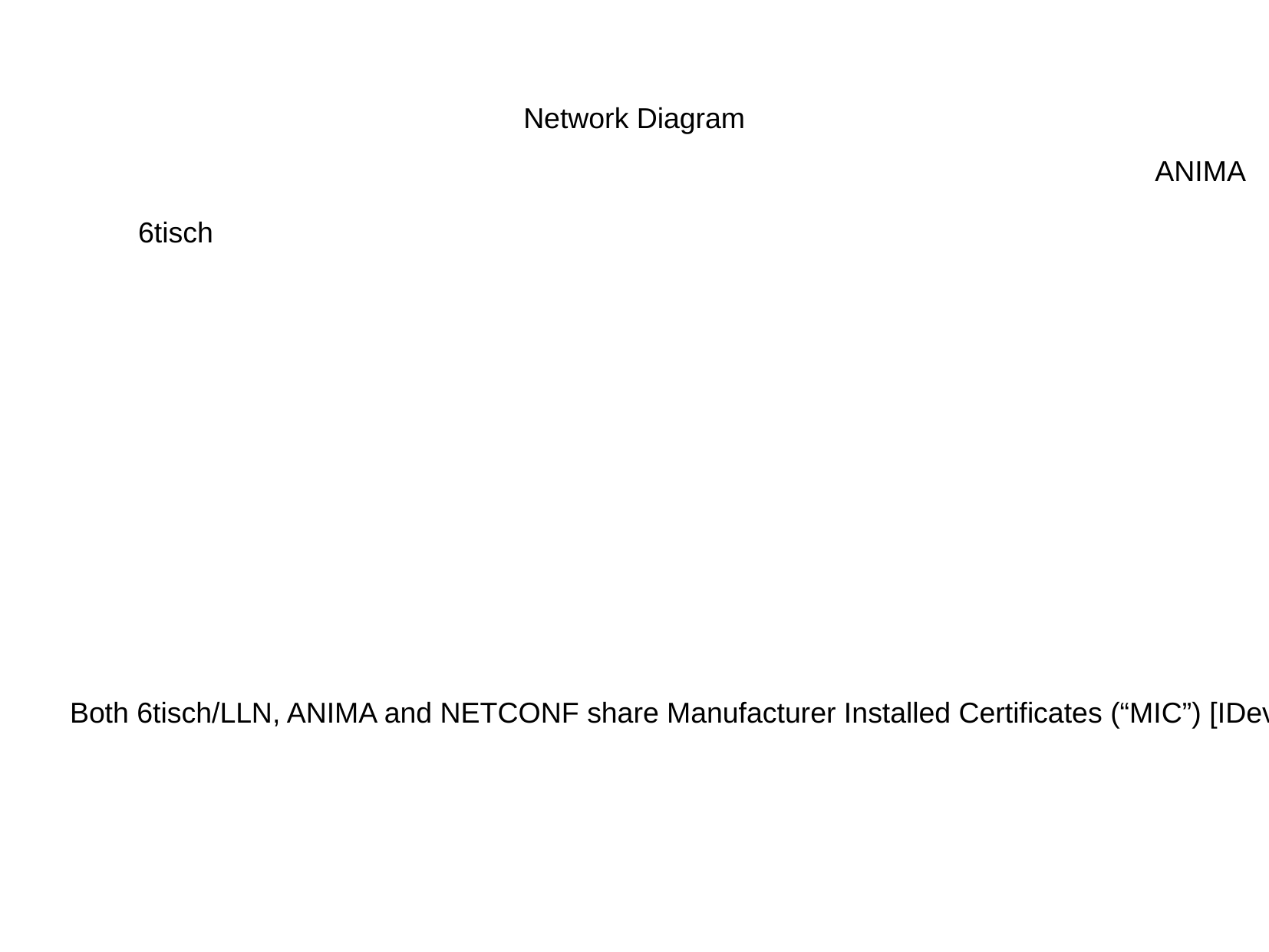

Network Diagram
ANIMA
6tisch
Both 6tisch/LLN, ANIMA and NETCONF share Manufacturer Installed Certificates (“MIC”) [IDevID], and have a supply chain relationship with network operator via which Ownership Vouchers can be communicated.